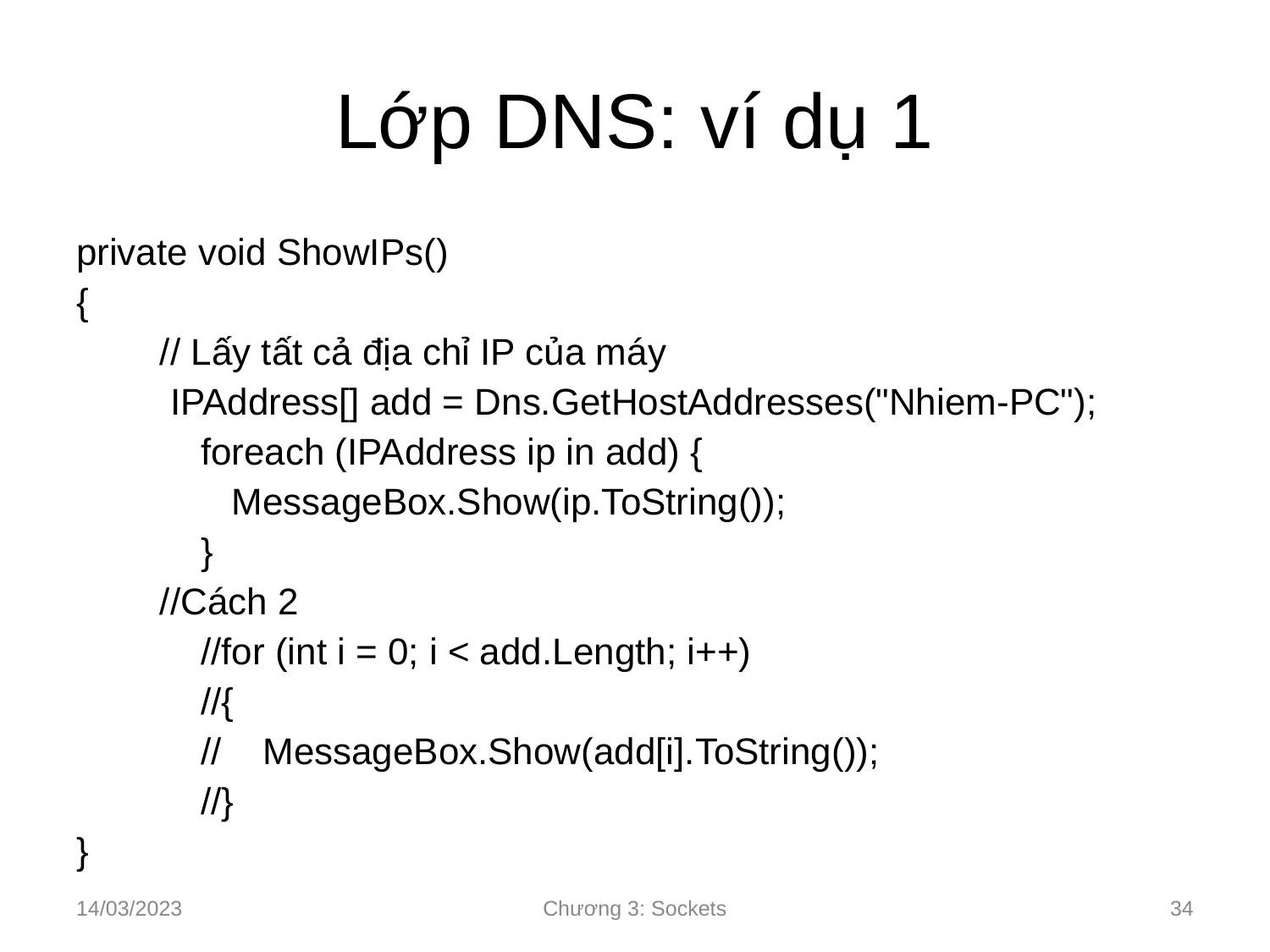

# Lớp DNS: ví dụ 1
private void ShowIPs()
{
	// Lấy tất cả địa chỉ IP của máy
	 IPAddress[] add = Dns.GetHostAddresses("Nhiem-PC");
            foreach (IPAddress ip in add) {
               MessageBox.Show(ip.ToString());
            }
	//Cách 2
            //for (int i = 0; i < add.Length; i++)
            //{
            //    MessageBox.Show(add[i].ToString());
            //}
}
14/03/2023
Chương 3: Sockets
34